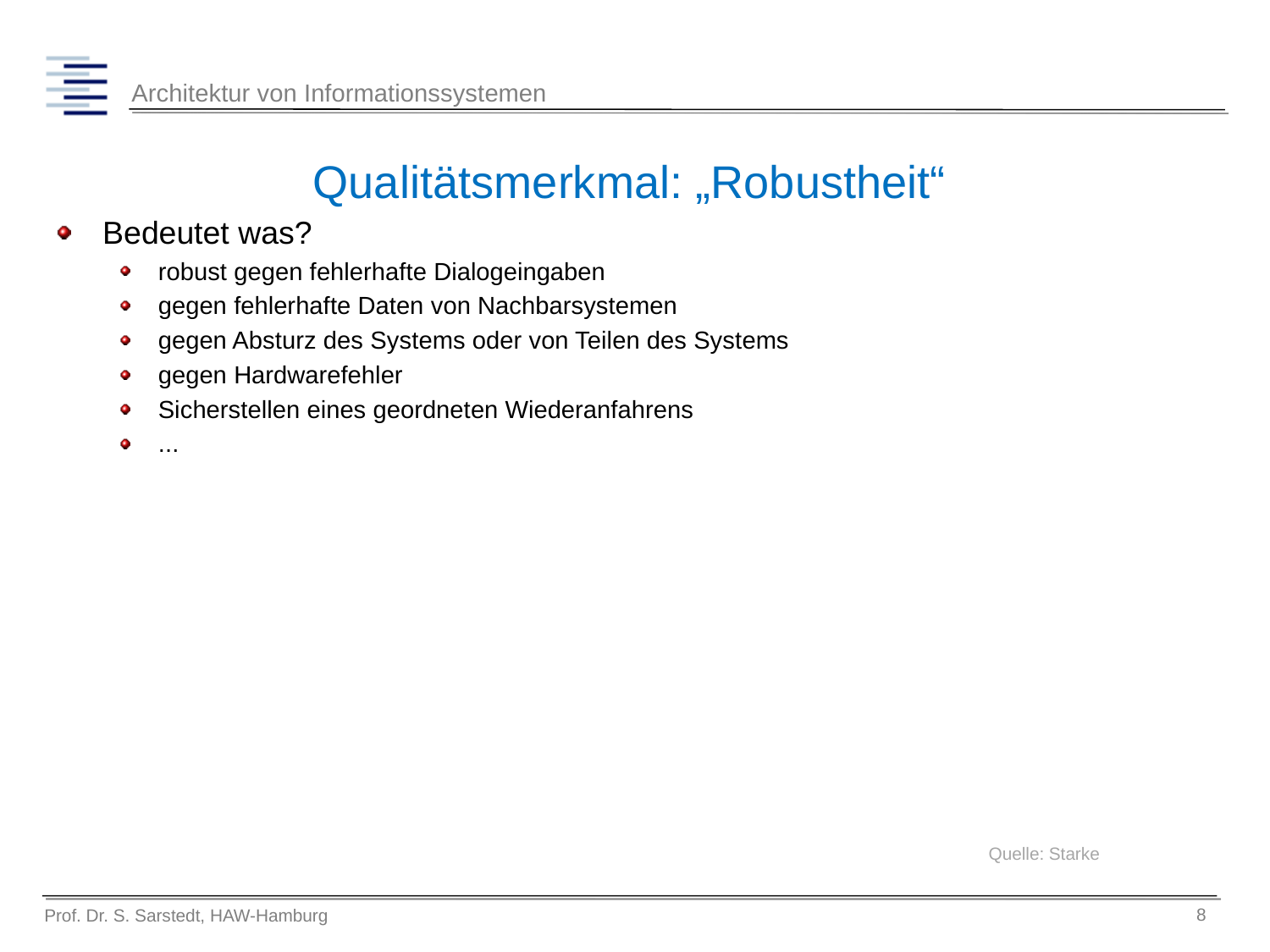

# Qualitätsmerkmal: „Robustheit“
Bedeutet was?
robust gegen fehlerhafte Dialogeingaben
gegen fehlerhafte Daten von Nachbarsystemen
gegen Absturz des Systems oder von Teilen des Systems
gegen Hardwarefehler
Sicherstellen eines geordneten Wiederanfahrens
...
Quelle: Starke